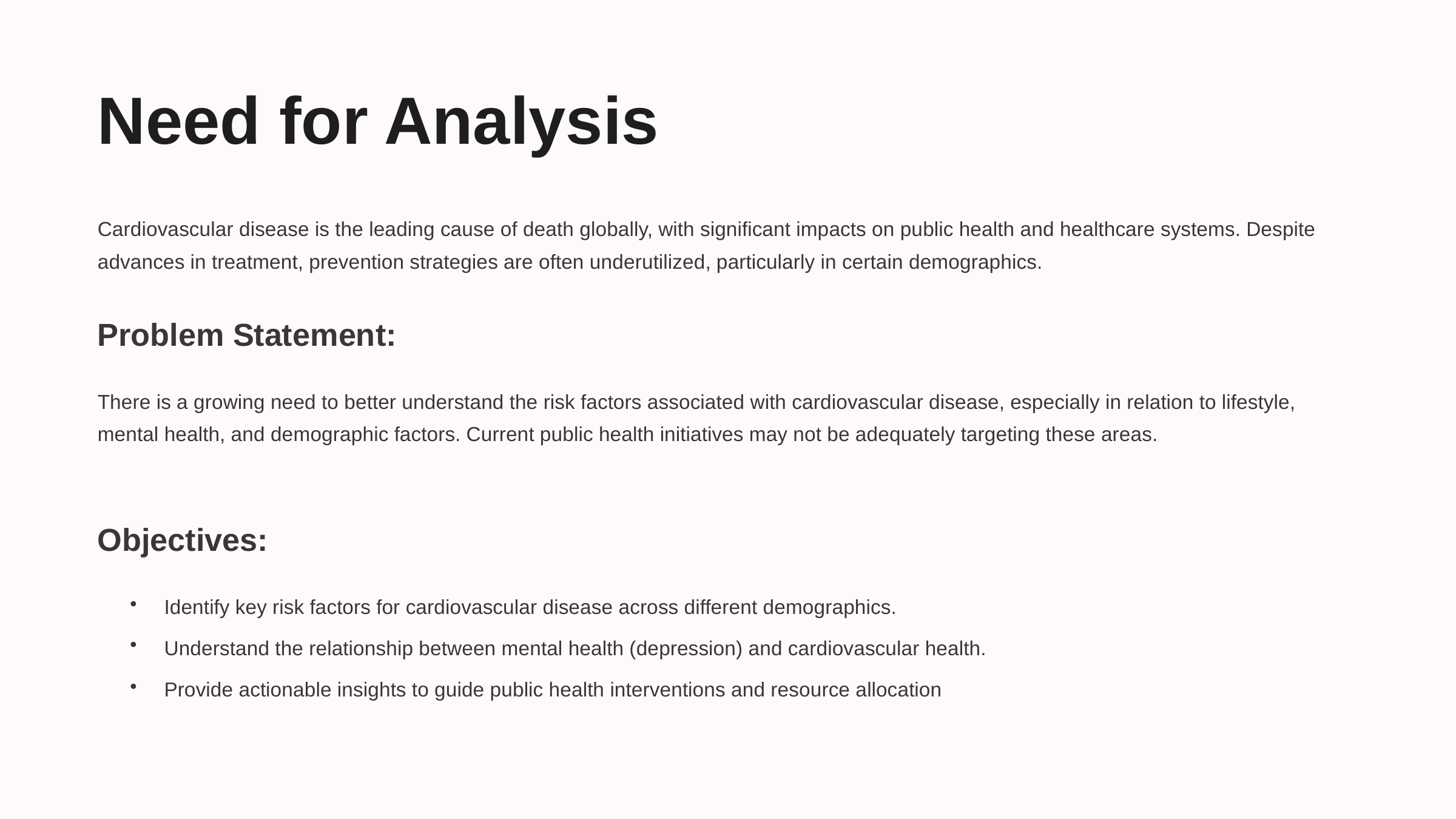

Need for Analysis
Cardiovascular disease is the leading cause of death globally, with significant impacts on public health and healthcare systems. Despite advances in treatment, prevention strategies are often underutilized, particularly in certain demographics.
Problem Statement:
There is a growing need to better understand the risk factors associated with cardiovascular disease, especially in relation to lifestyle, mental health, and demographic factors. Current public health initiatives may not be adequately targeting these areas.
Objectives:
Identify key risk factors for cardiovascular disease across different demographics.
Understand the relationship between mental health (depression) and cardiovascular health.
Provide actionable insights to guide public health interventions and resource allocation